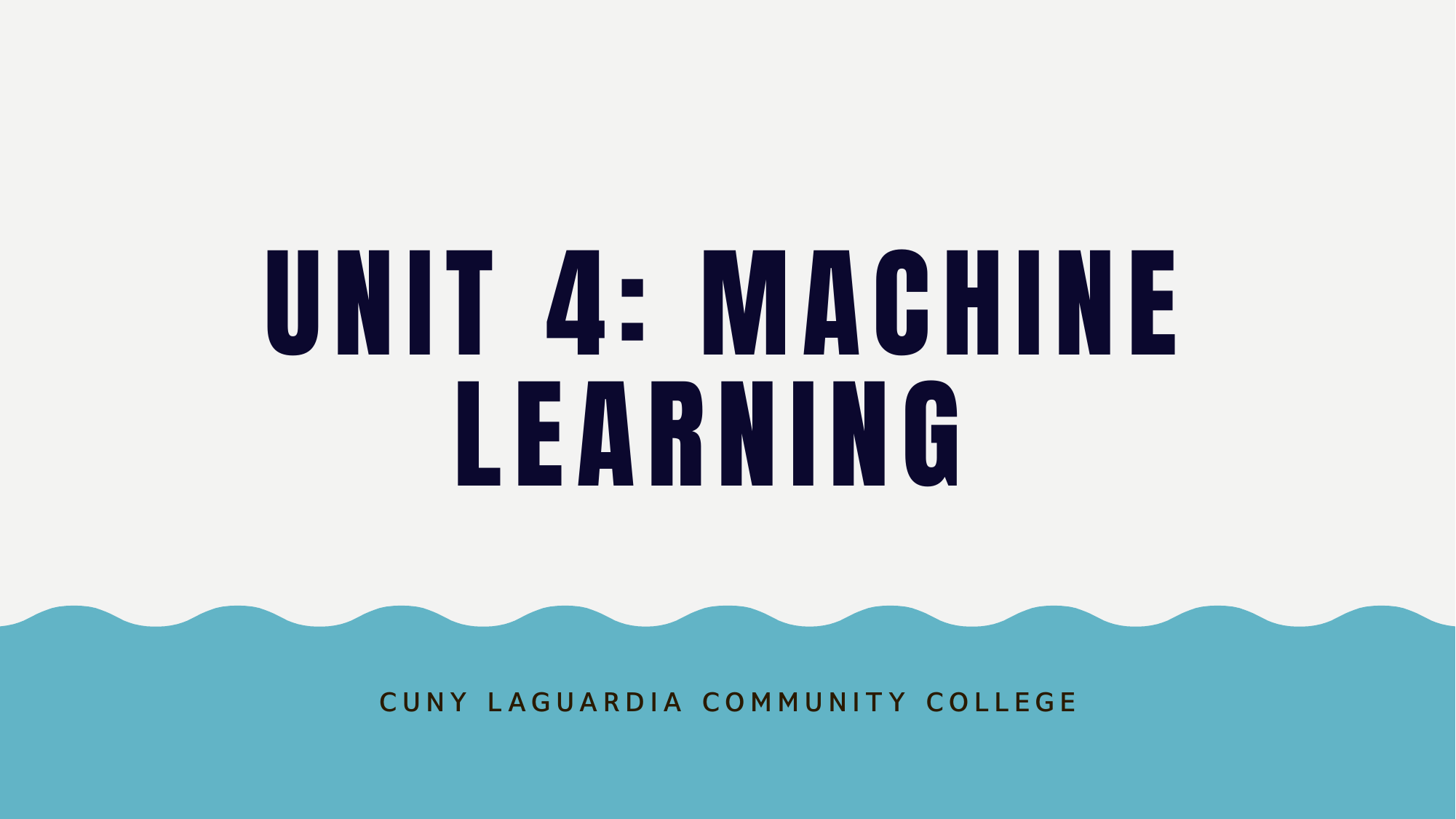

# Unit 4: Machine Learning

CUNY LaGuardia Community College